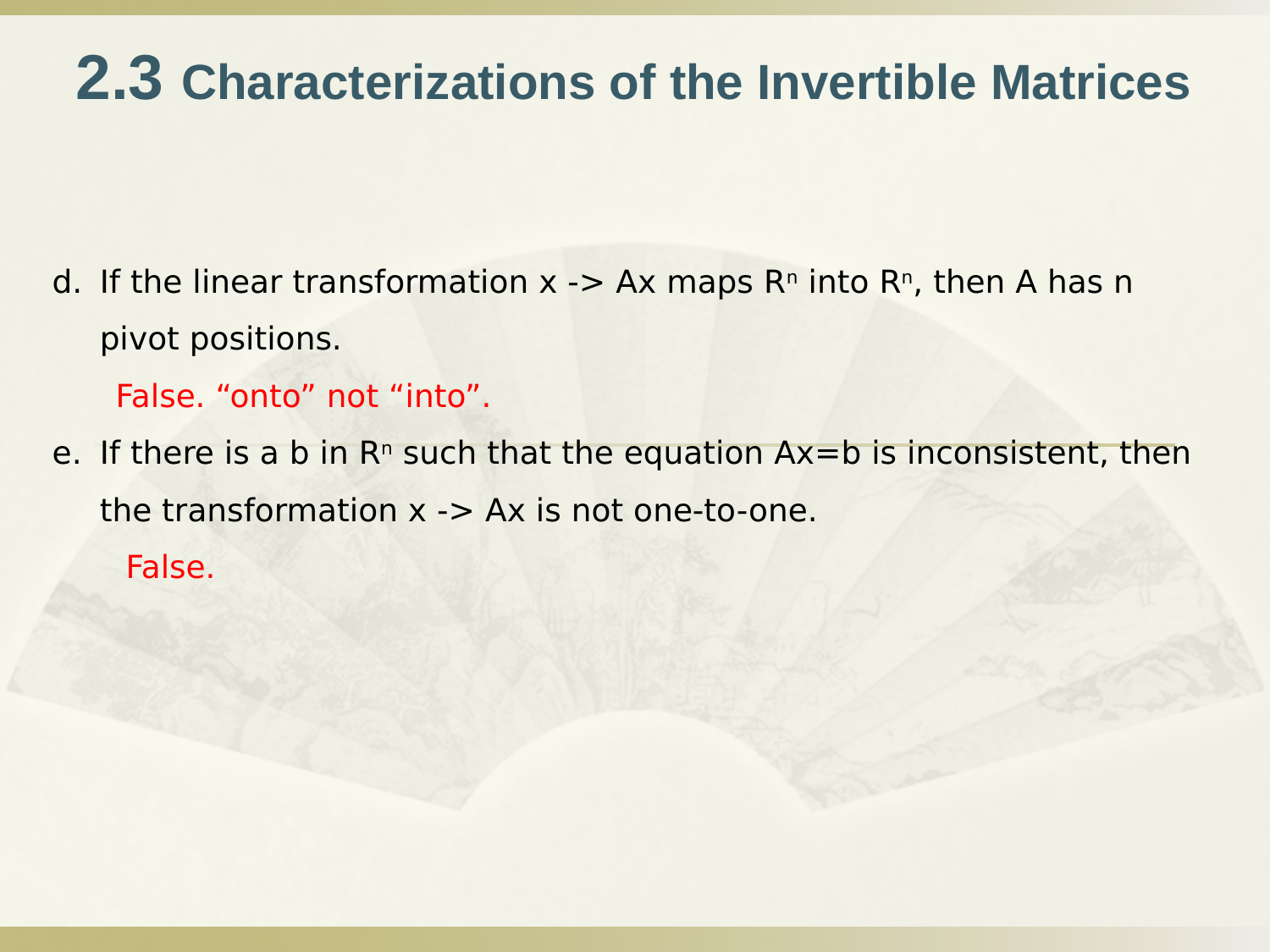

2.3 Characterizations of the Invertible Matrices
If the linear transformation x -> Ax maps Rn into Rn, then A has n pivot positions.
False. “onto” not “into”.
If there is a b in Rn such that the equation Ax=b is inconsistent, then the transformation x -> Ax is not one-to-one.
 False.